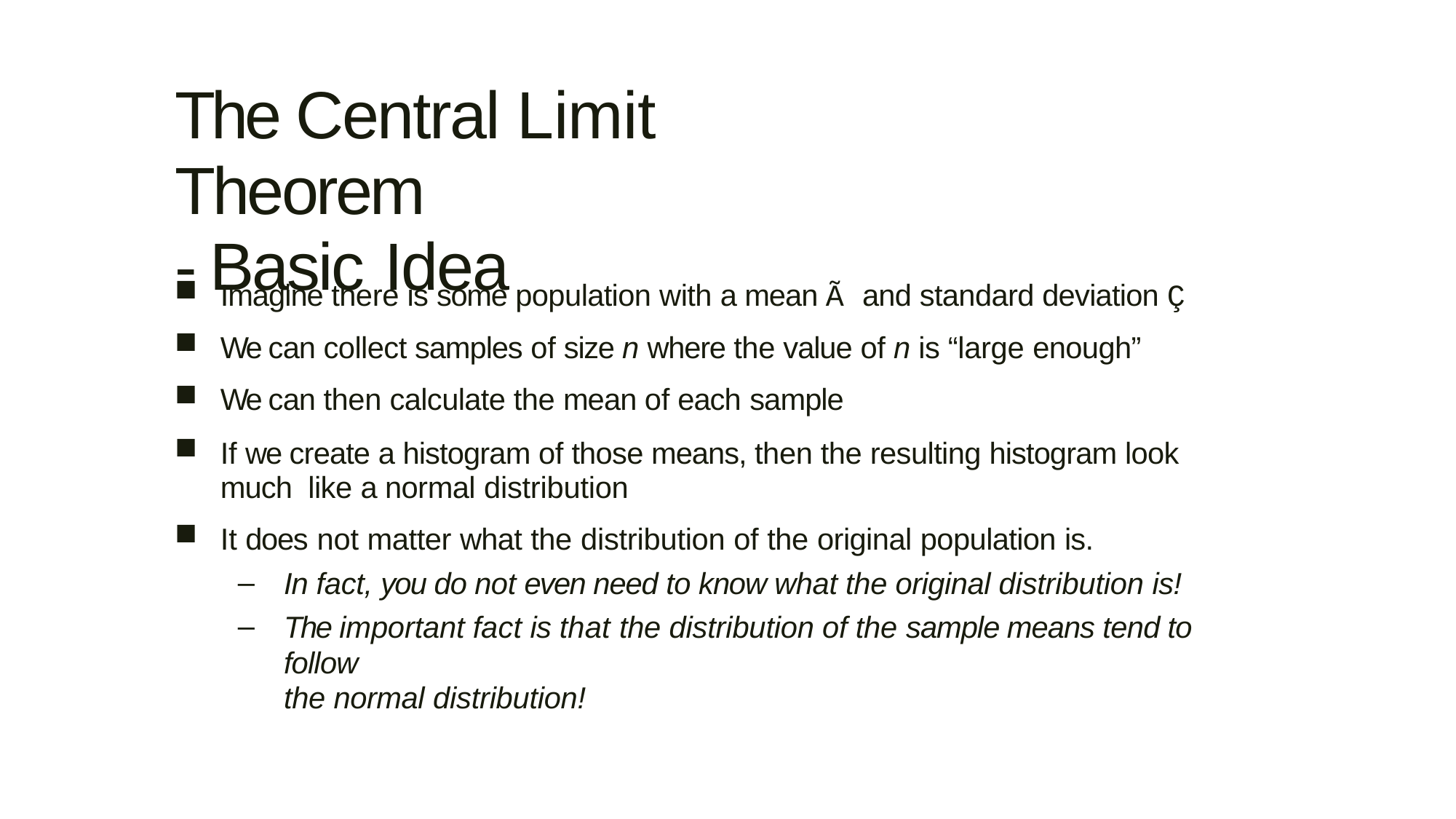

The Central Limit Theorem
- Basic Idea
Imagine there is some population with a mean Ã and standard deviation Ç
We can collect samples of size n where the value of n is “large enough”
We can then calculate the mean of each sample
If we create a histogram of those means, then the resulting histogram look much  like a normal distribution
It does not matter what the distribution of the original population is.
In fact, you do not even need to know what the original distribution is!
The important fact is that the distribution of the sample means tend to follow
the normal distribution!